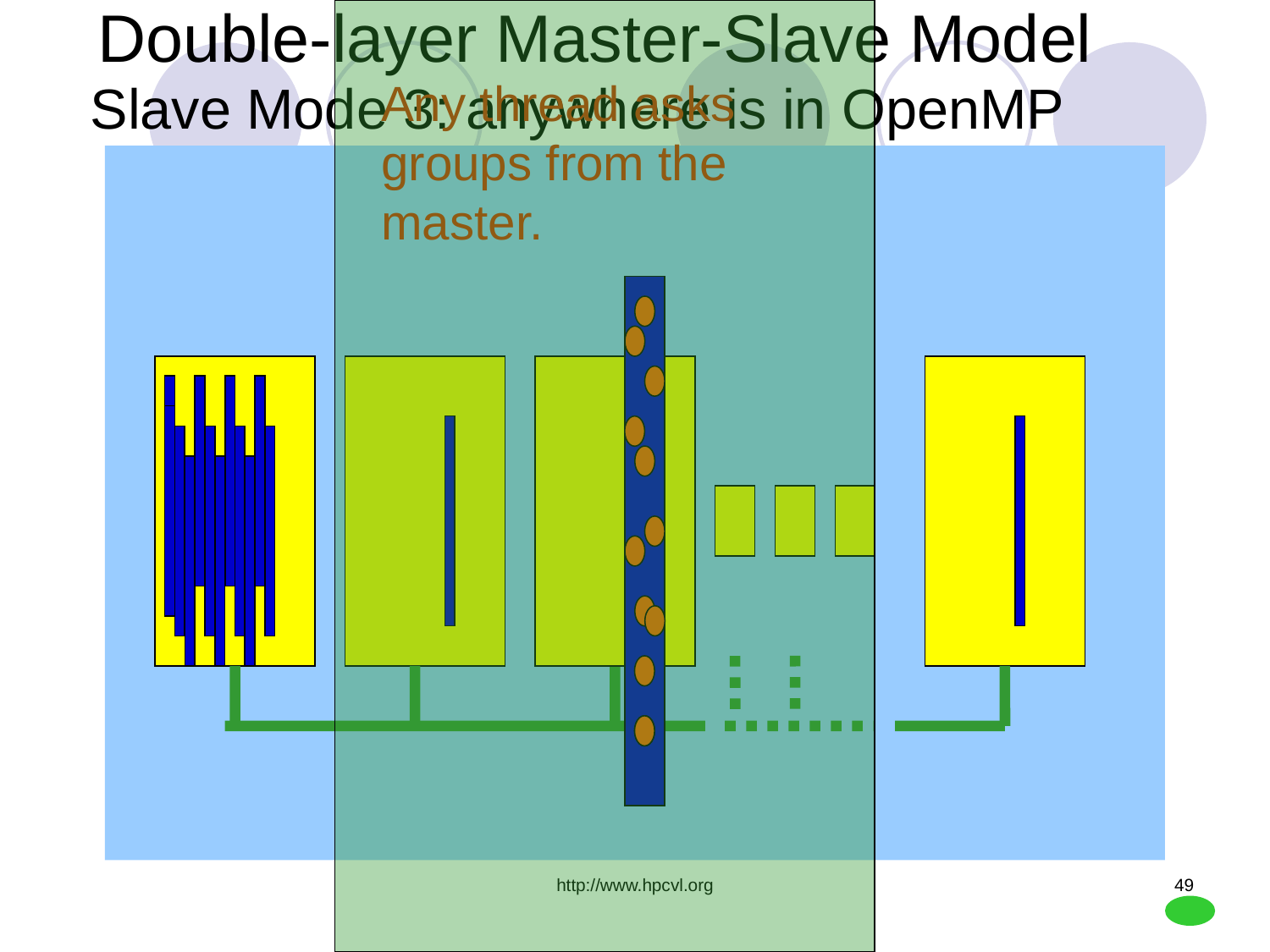

# Double-layer Master-Slave Model
Slave Mode 3: anywhere is in OpenMP
Any thread asks
groups from the
master.

http://www.hpcvl.org
49